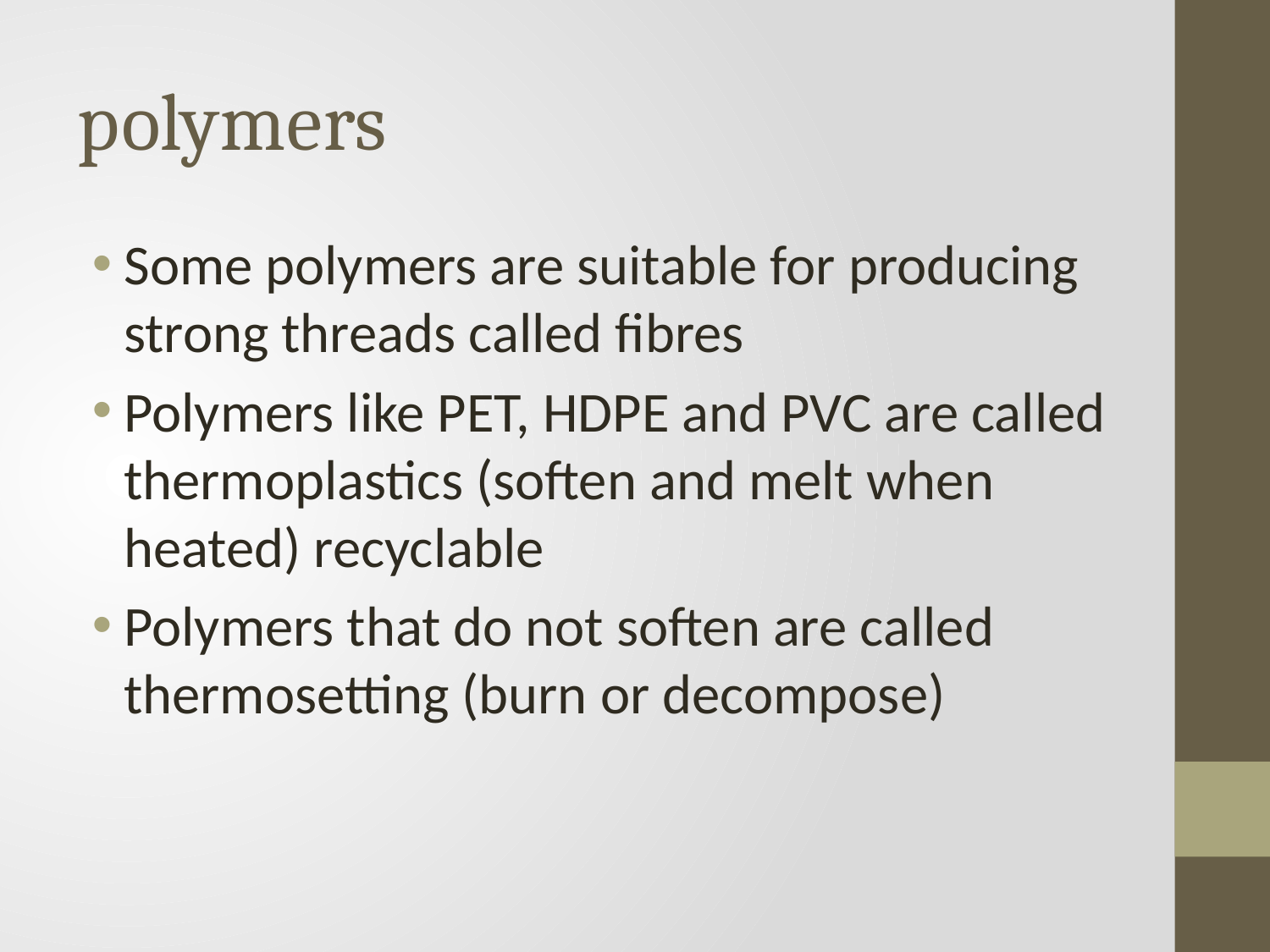

# polymers
Some polymers are suitable for producing strong threads called fibres
Polymers like PET, HDPE and PVC are called thermoplastics (soften and melt when heated) recyclable
Polymers that do not soften are called thermosetting (burn or decompose)